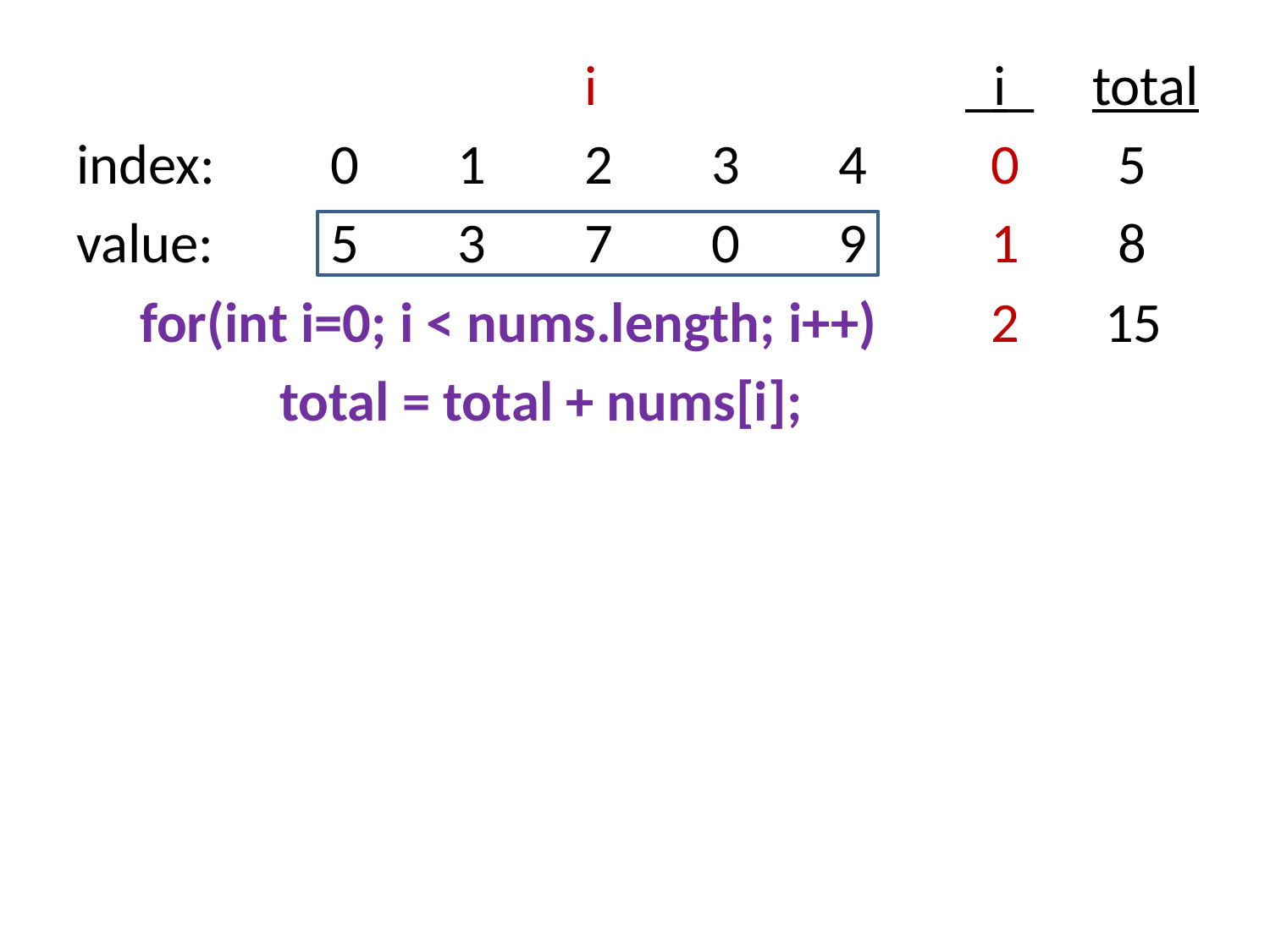

#
                    		i			_i_	total
index:	0	1	2	3	4	  0	  5
value:	5	3	7	0	9	  1	  8
     for(int i=0; i < nums.length; i++)	  2	 15
                total = total + nums[i];